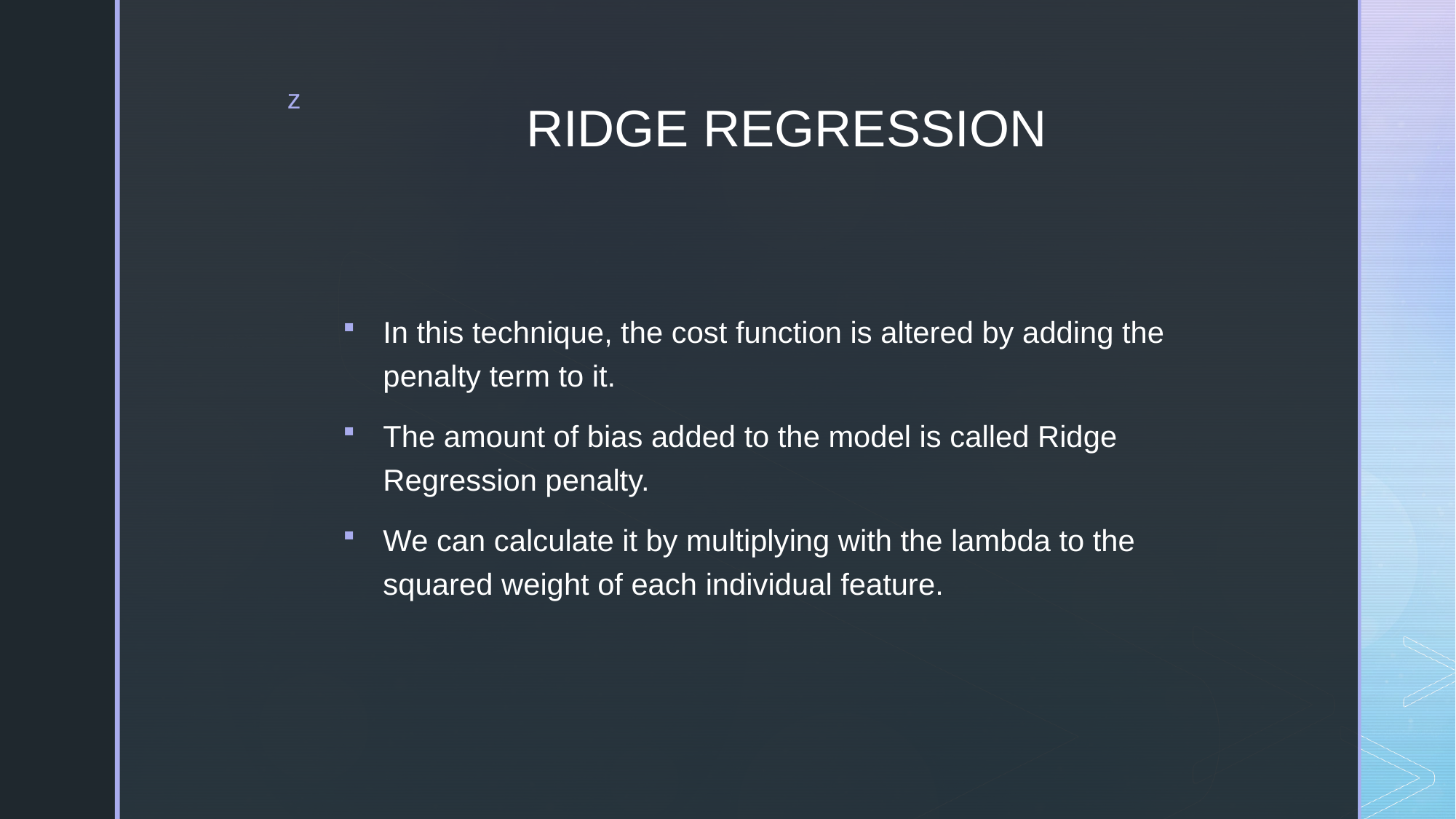

# RIDGE REGRESSION
In this technique, the cost function is altered by adding the penalty term to it.
The amount of bias added to the model is called Ridge Regression penalty.
We can calculate it by multiplying with the lambda to the squared weight of each individual feature.